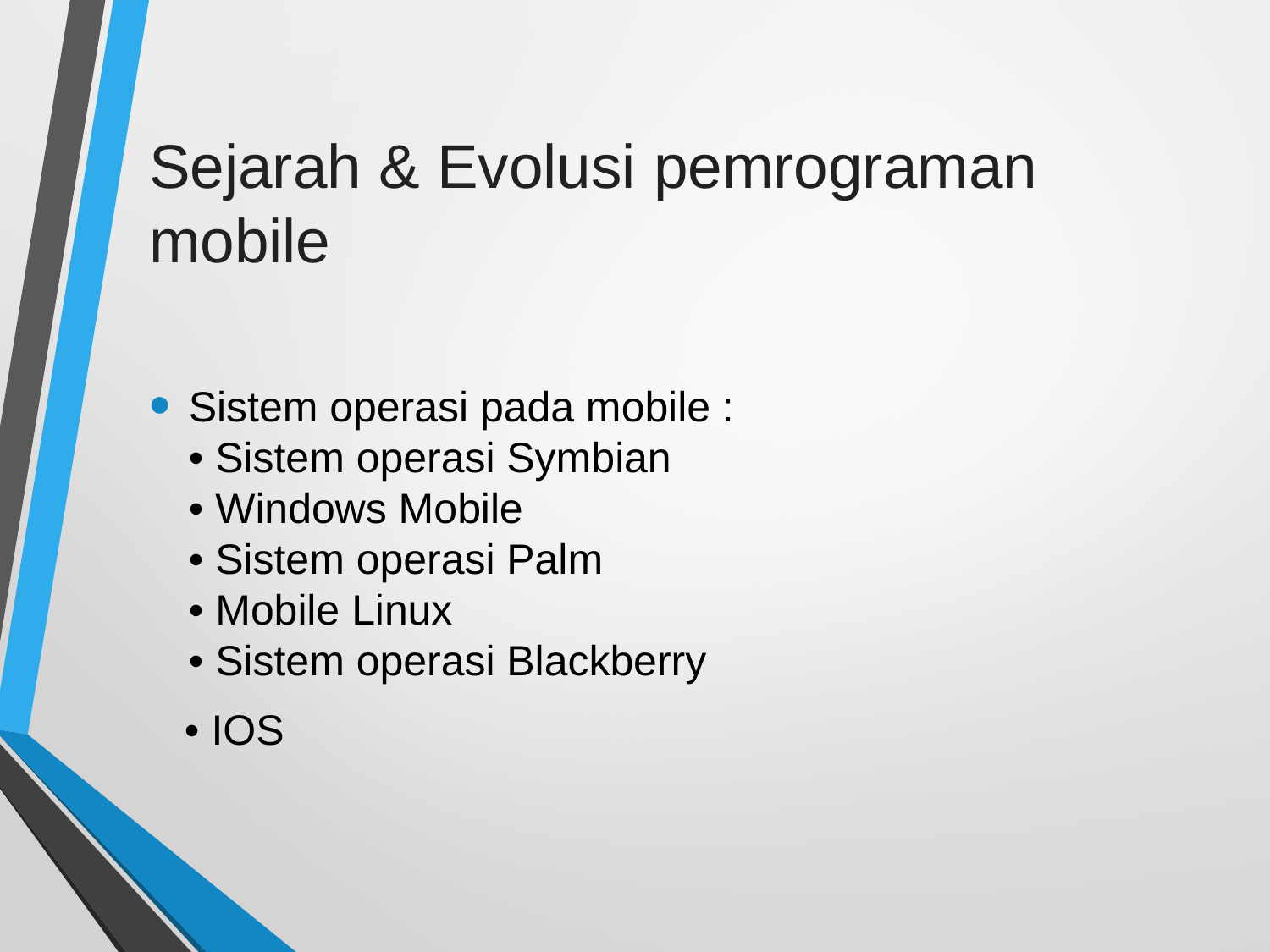

# Sejarah & Evolusi pemrograman mobile
Sistem operasi pada mobile :
• Sistem operasi Symbian 
• Windows Mobile 
• Sistem operasi Palm 
• Mobile Linux 
• Sistem operasi Blackberry
   • IOS